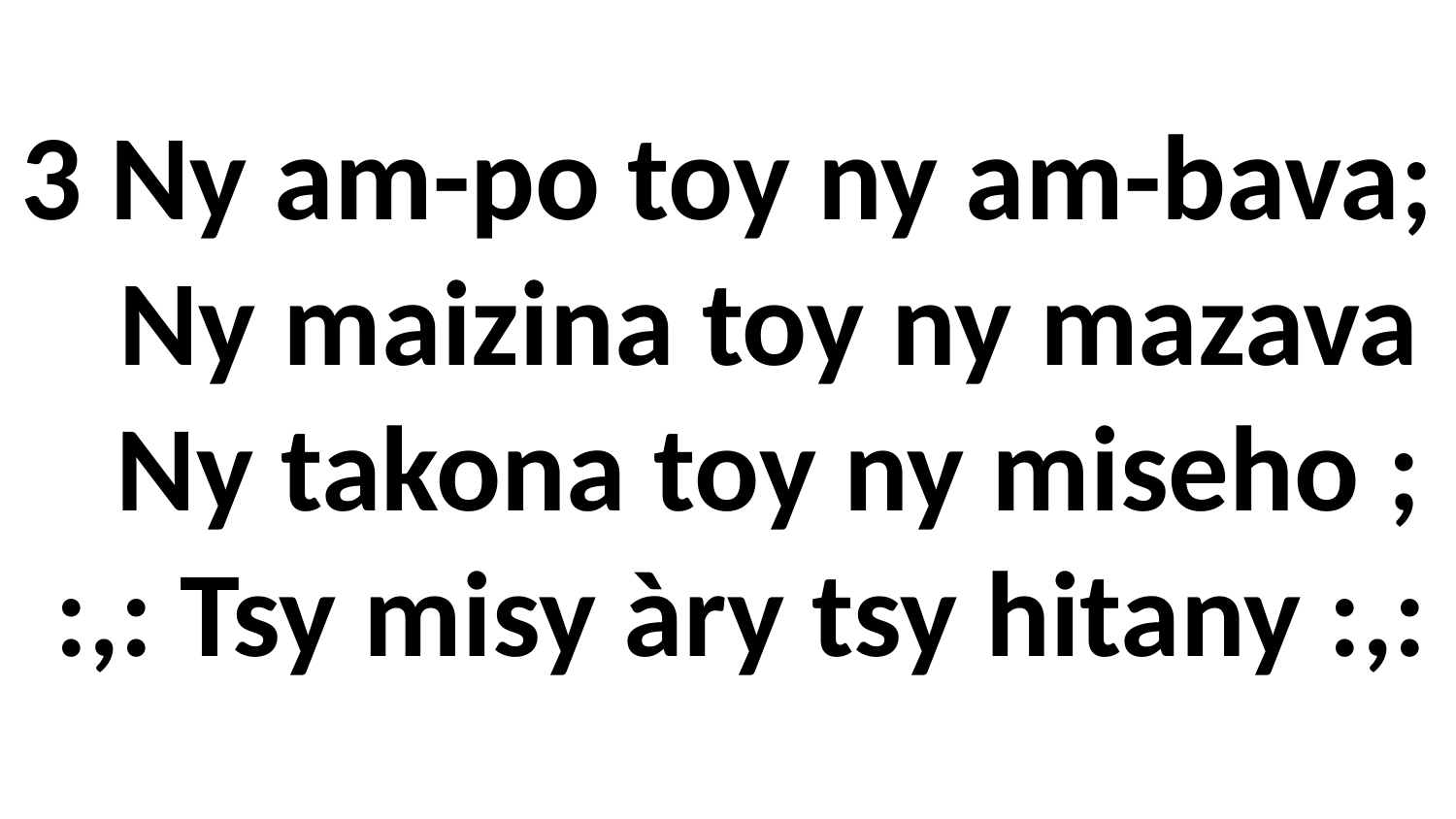

# 3 Ny am-po toy ny am-bava; Ny maizina toy ny mazava Ny takona toy ny miseho ; :,: Tsy misy àry tsy hitany :,: